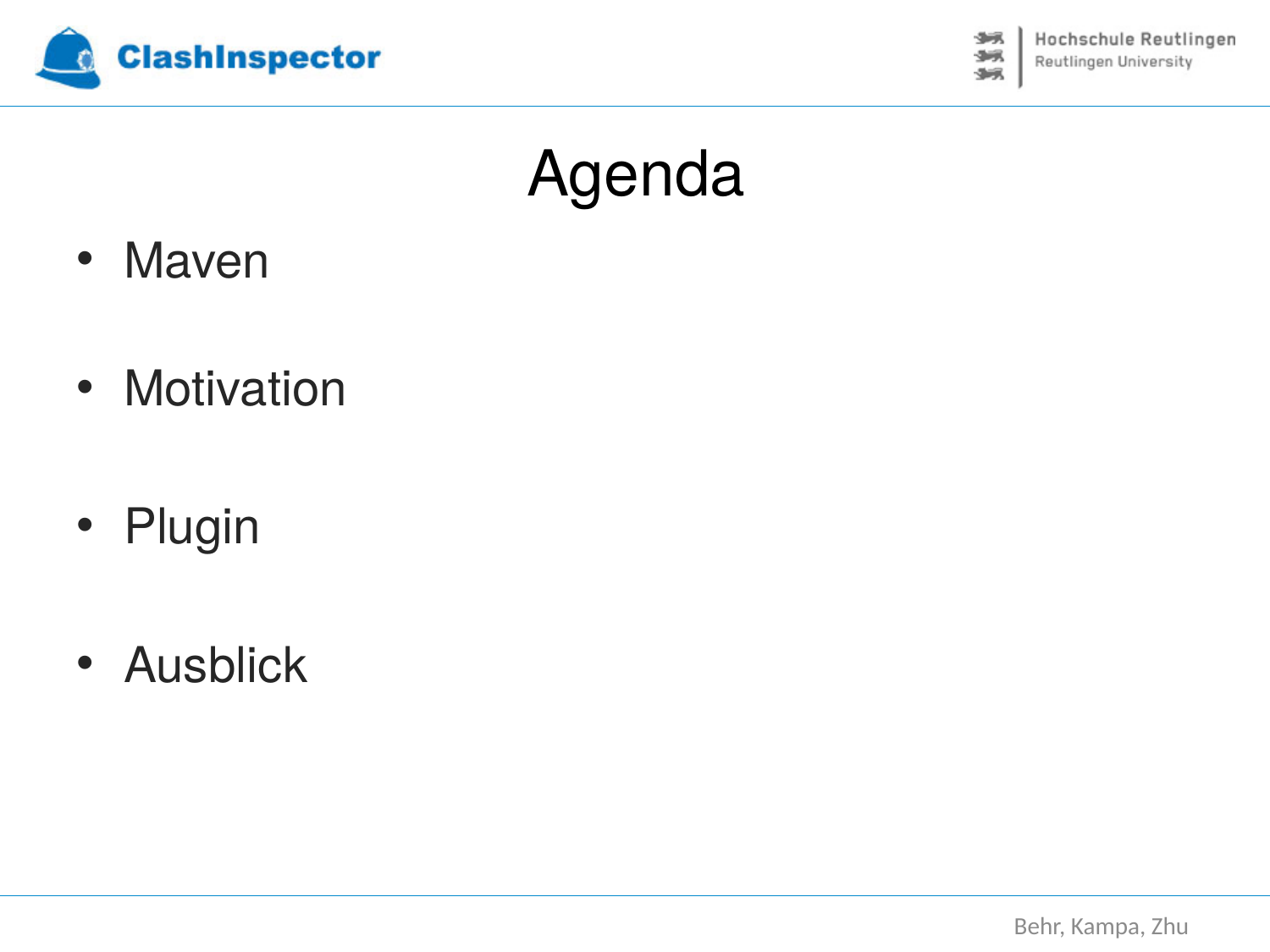

# Agenda
Maven

Motivation

Plugin

Ausblick

Behr, Kampa, Zhu